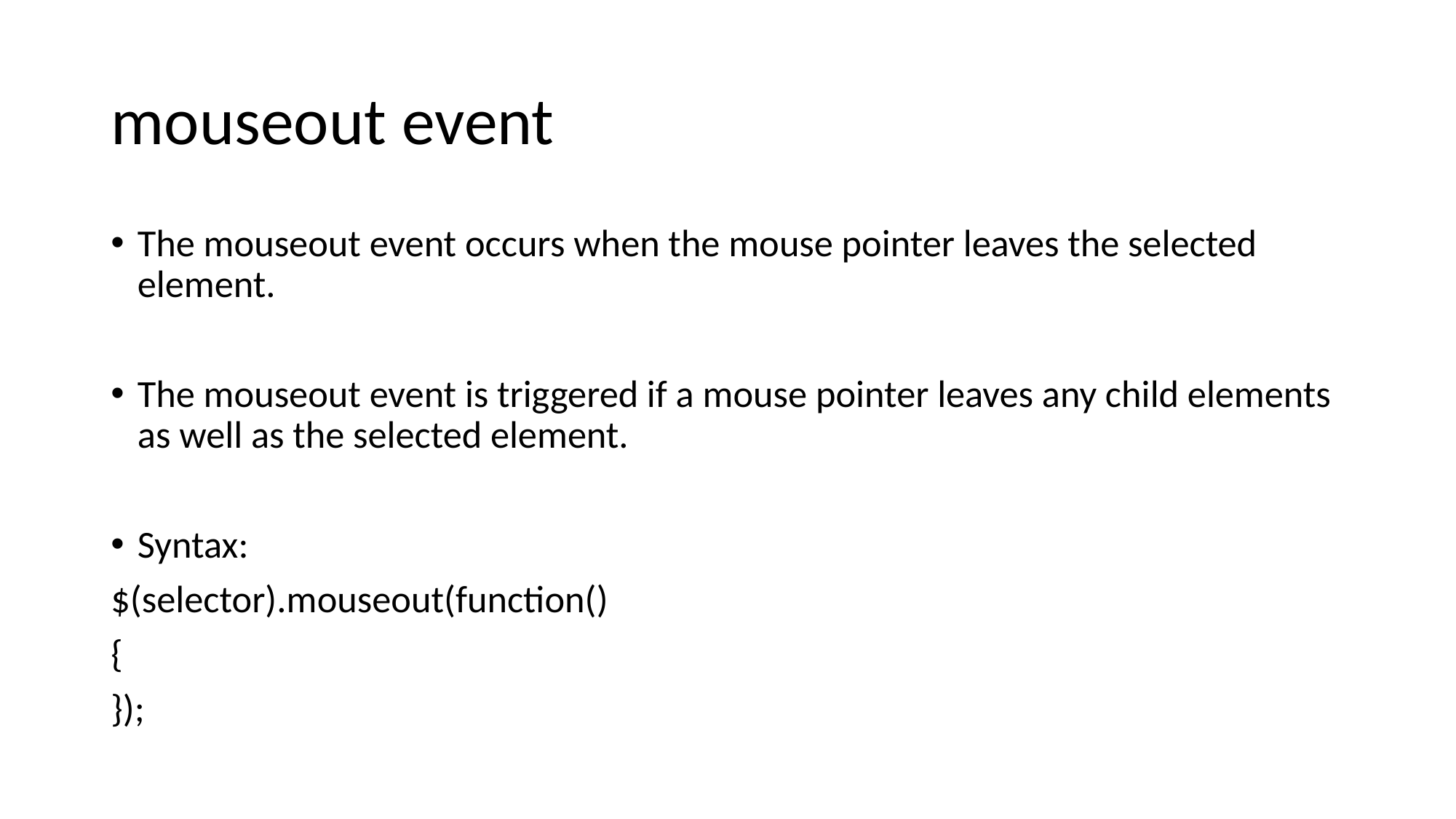

# mouseout event
The mouseout event occurs when the mouse pointer leaves the selected element.

The mouseout event is triggered if a mouse pointer leaves any child elements as well as the selected element.

Syntax:
$(selector).mouseout(function()
{
});